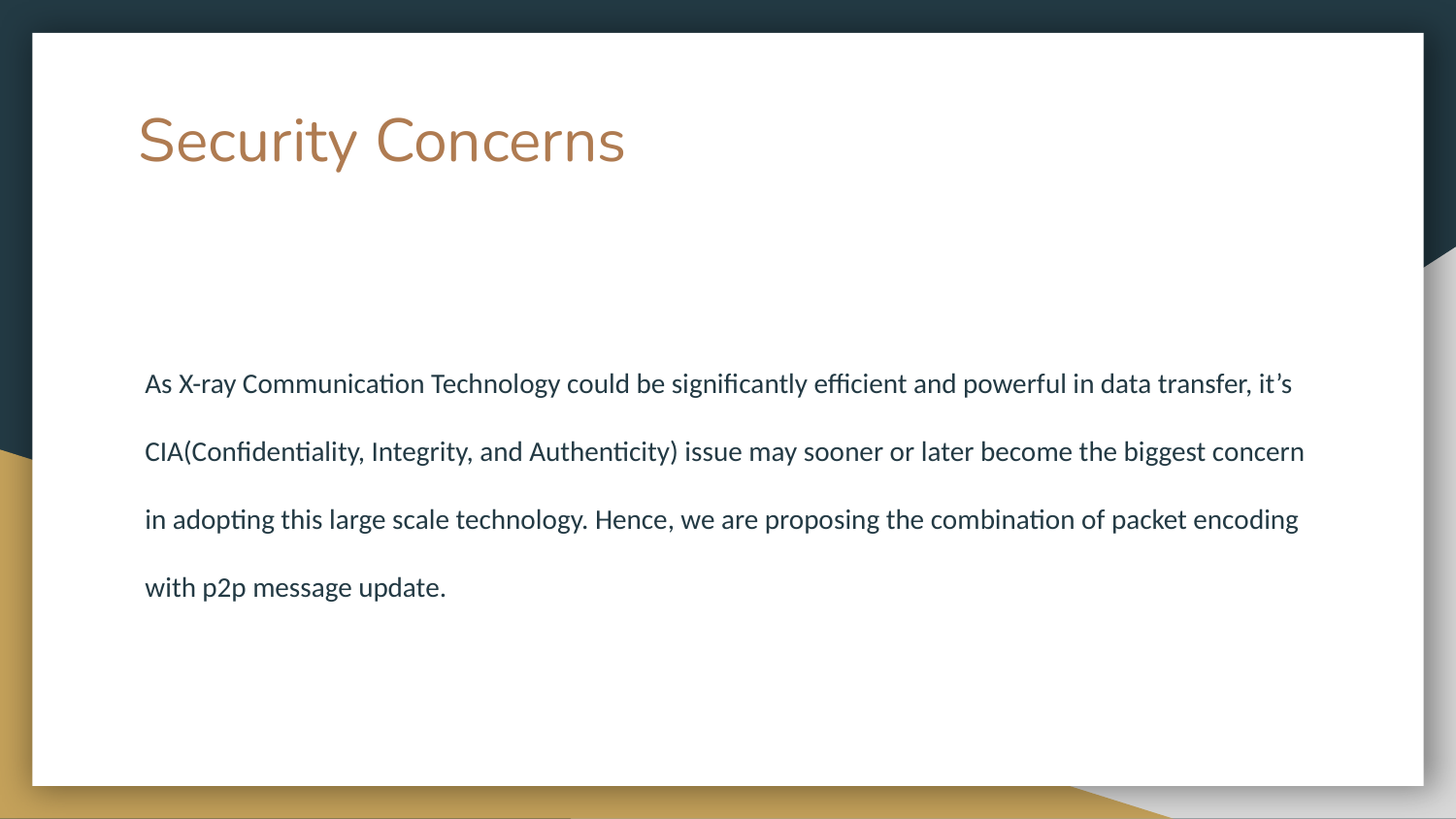

# Security Concerns
As X-ray Communication Technology could be significantly efficient and powerful in data transfer, it’s CIA(Confidentiality, Integrity, and Authenticity) issue may sooner or later become the biggest concern in adopting this large scale technology. Hence, we are proposing the combination of packet encoding with p2p message update.